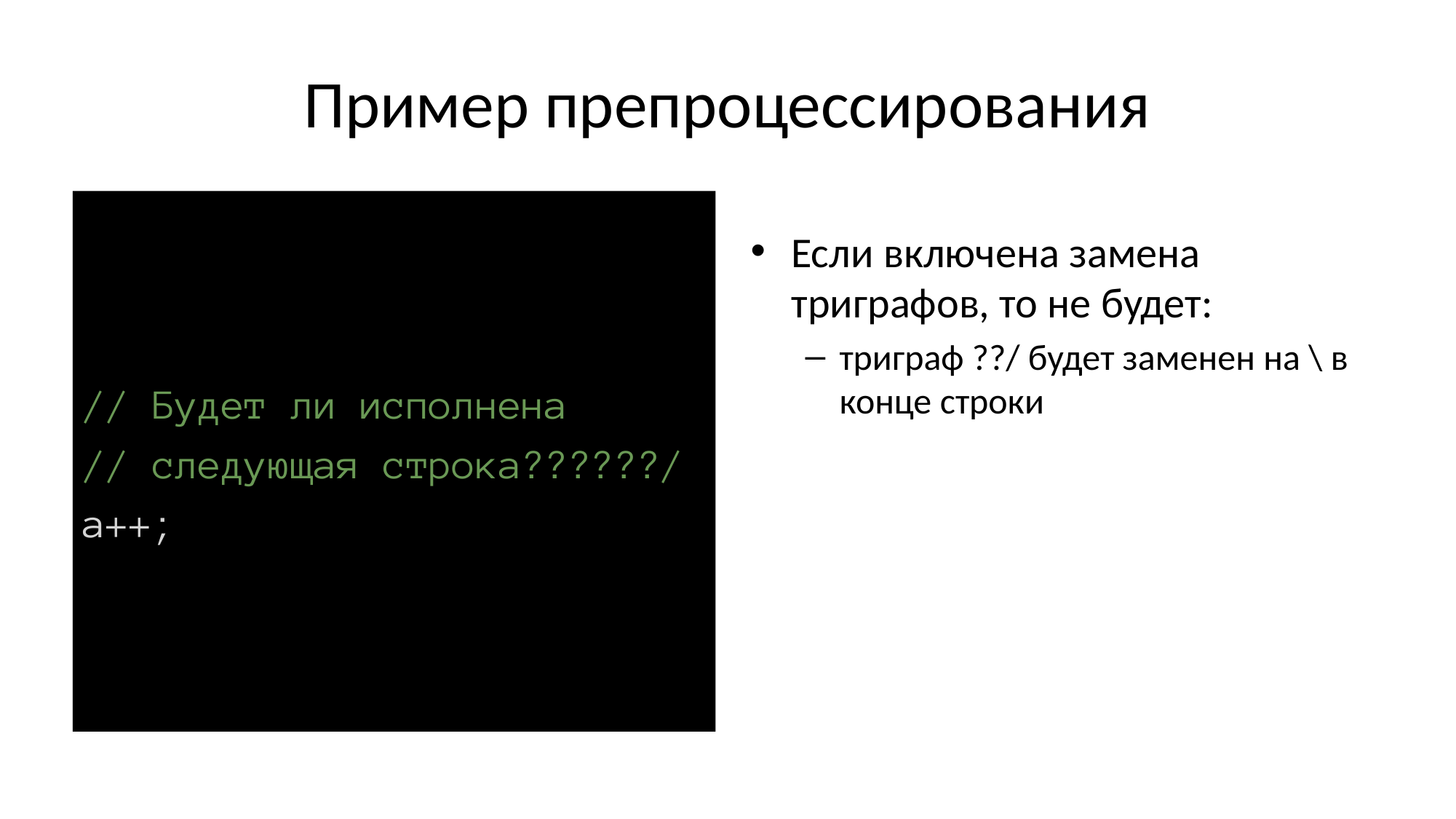

# Пример препроцессирования
// Будет ли исполнена
// следующая строка??????/
a++;
Если включена замена триграфов, то не будет:
триграф ??/ будет заменен на \ в конце строки
склеивание строк продлит комментарий на следующую строку и a++; станет частью комментария
комментарий будет заменен на пробел